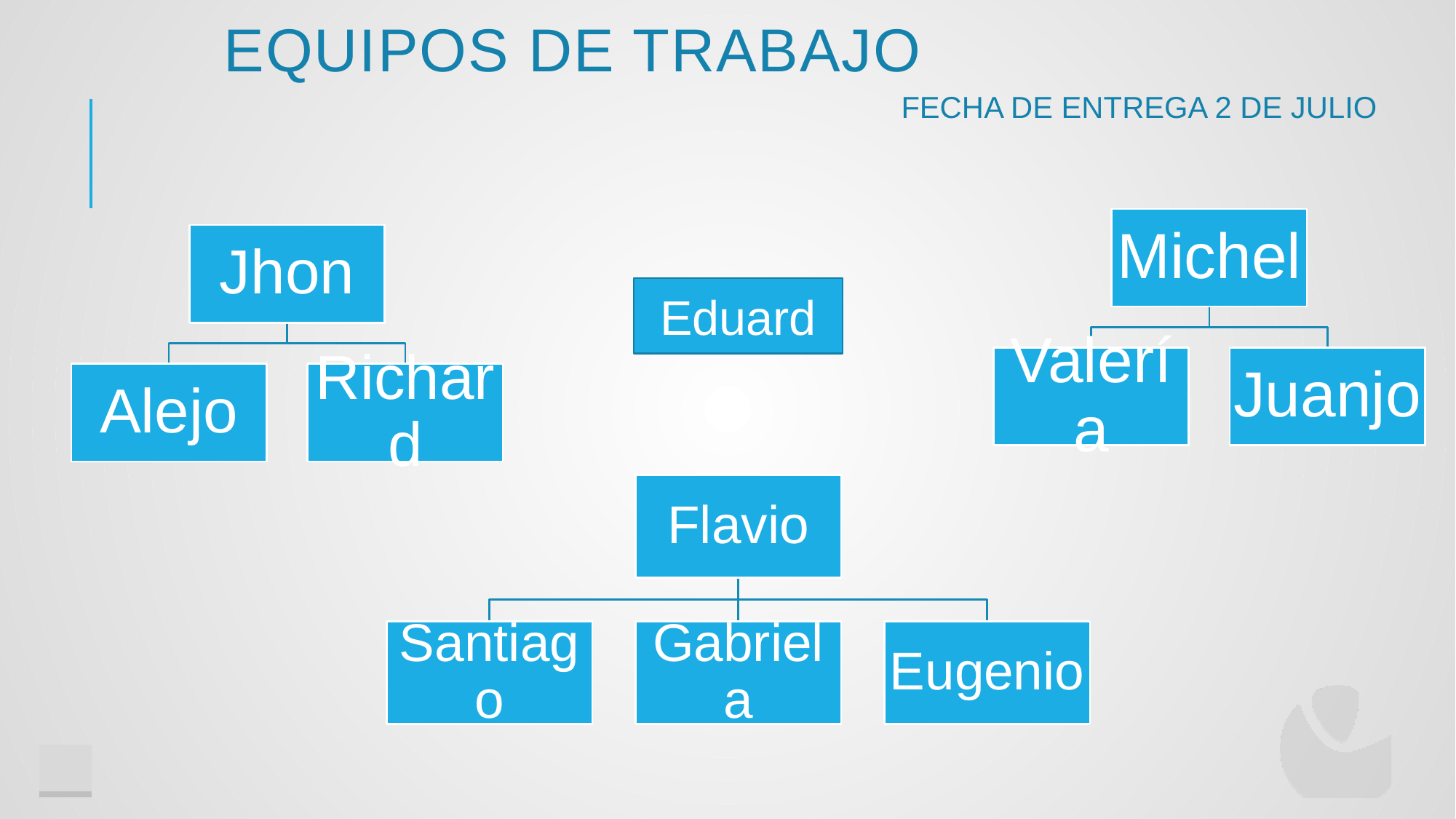

# Equipos de trabajo
Fecha de entrega 2 de Julio
Michel
Valería
Juanjo
Jhon
Alejo
Richard
Eduard
Flavio
Santiago
Gabriela
Eugenio